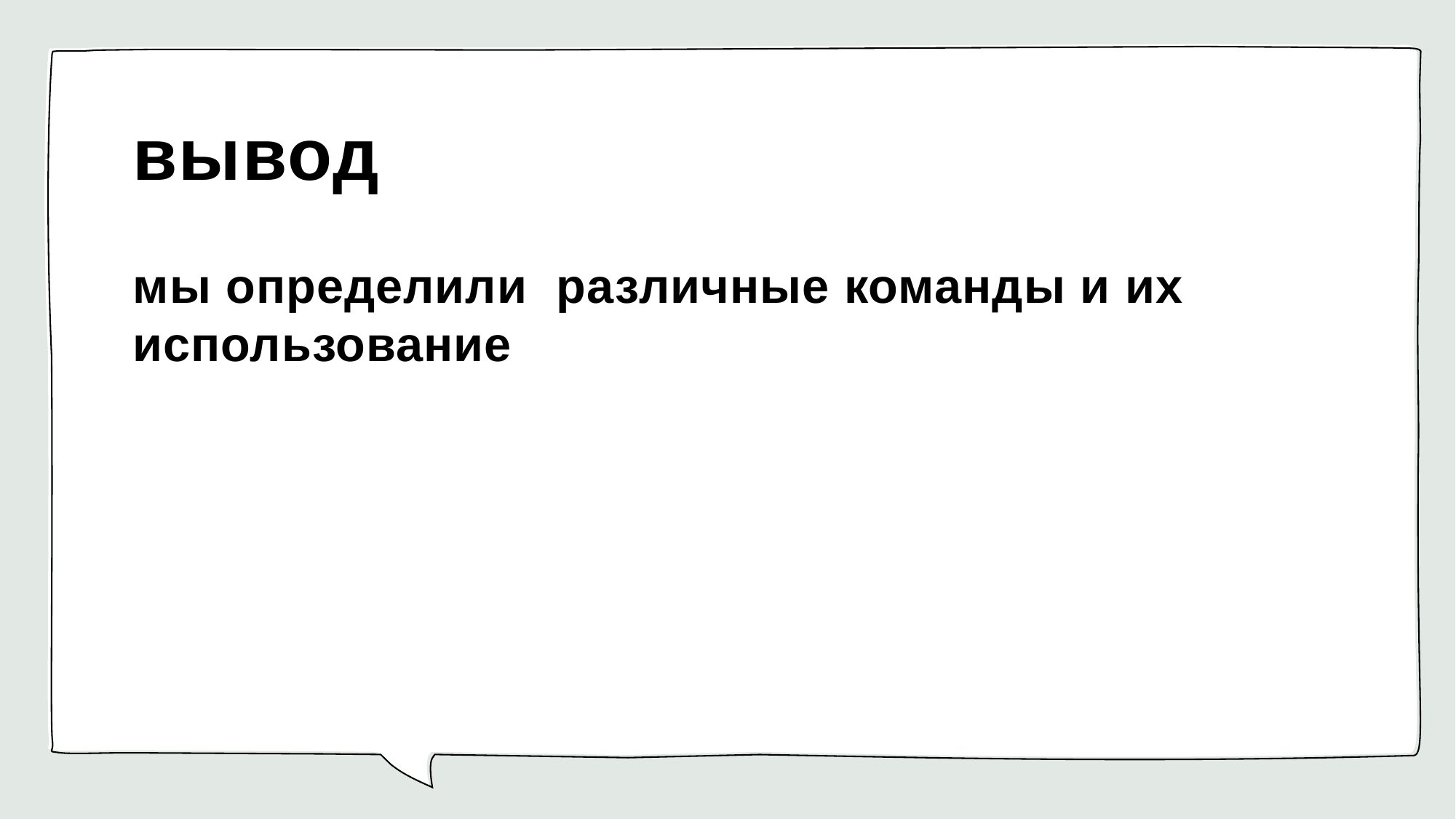

# вывод
мы определили  различные команды и их использование